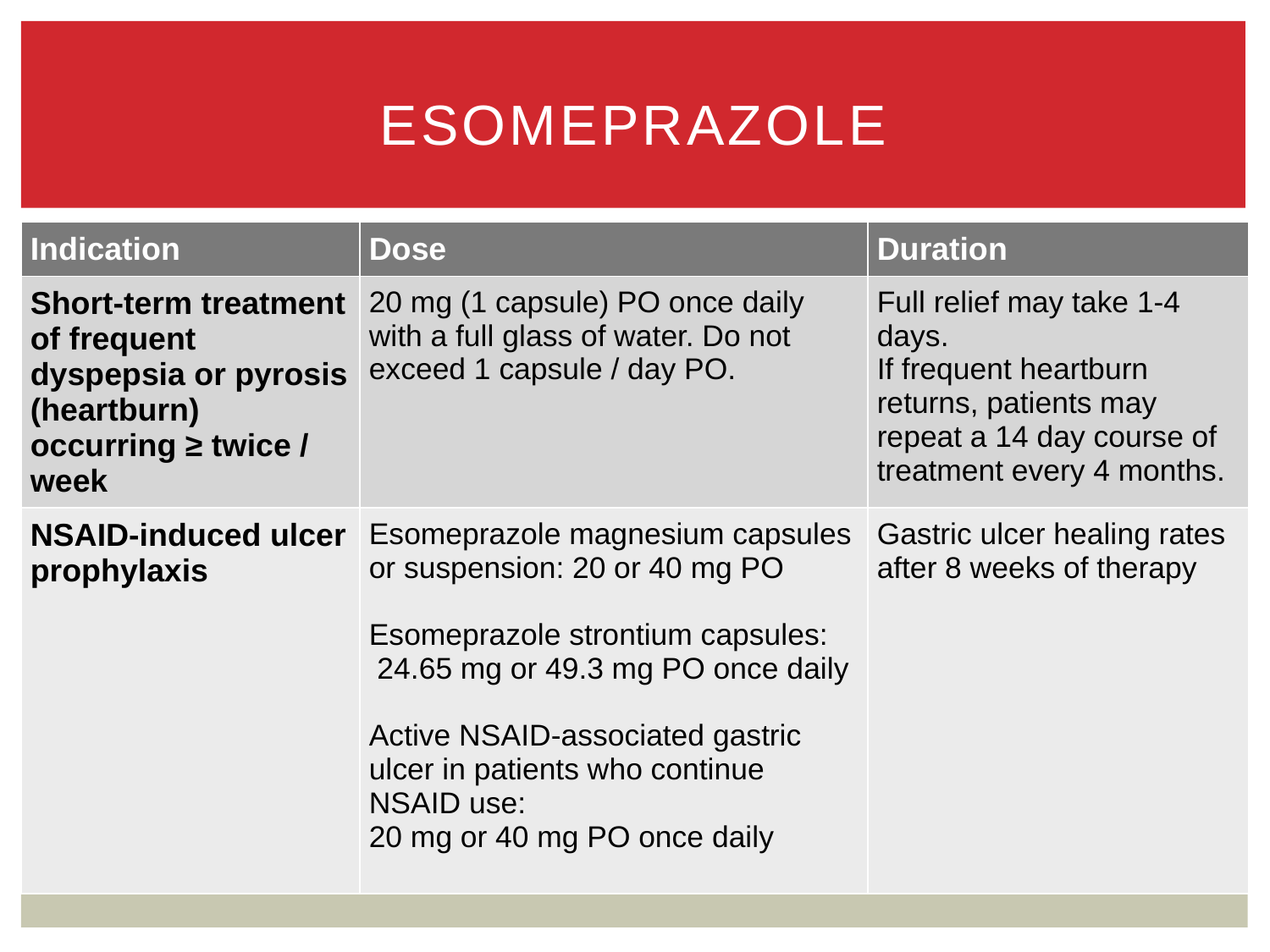

# Esomeprazole
| Indication | Dose | Duration |
| --- | --- | --- |
| Short-term treatment of frequent dyspepsia or pyrosis (heartburn) occurring ≥ twice / week | 20 mg (1 capsule) PO once daily with a full glass of water. Do not exceed 1 capsule / day PO. | Full relief may take 1-4 days. If frequent heartburn returns, patients may repeat a 14 day course of treatment every 4 months. |
| NSAID-induced ulcer prophylaxis | Esomeprazole magnesium capsules or suspension: 20 or 40 mg PO Esomeprazole strontium capsules:  24.65 mg or 49.3 mg PO once daily Active NSAID-associated gastric ulcer in patients who continue NSAID use: 20 mg or 40 mg PO once daily | Gastric ulcer healing rates after 8 weeks of therapy |